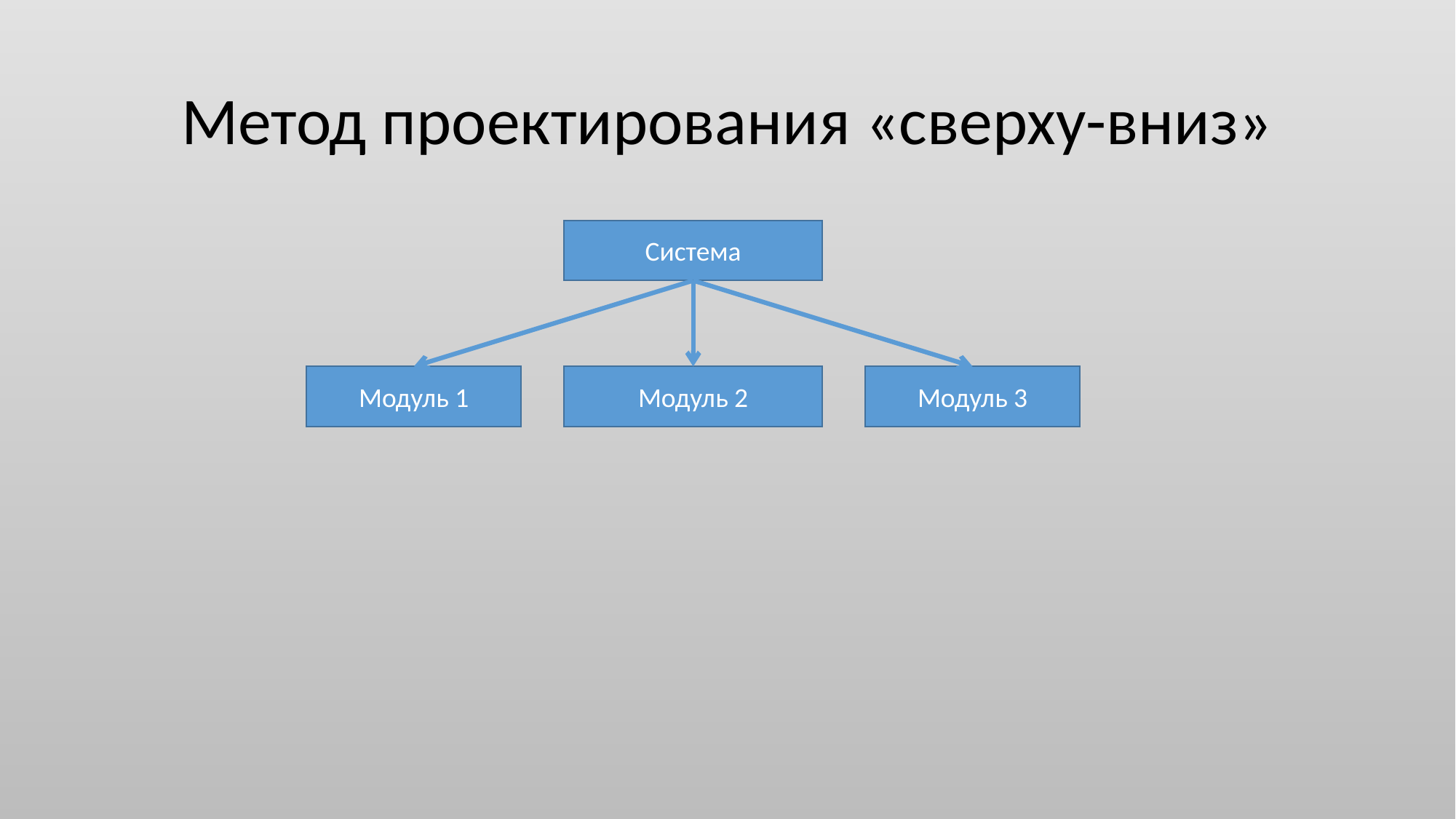

# Метод проектирования «сверху-вниз»
Система
Модуль 1
Модуль 2
Модуль 3